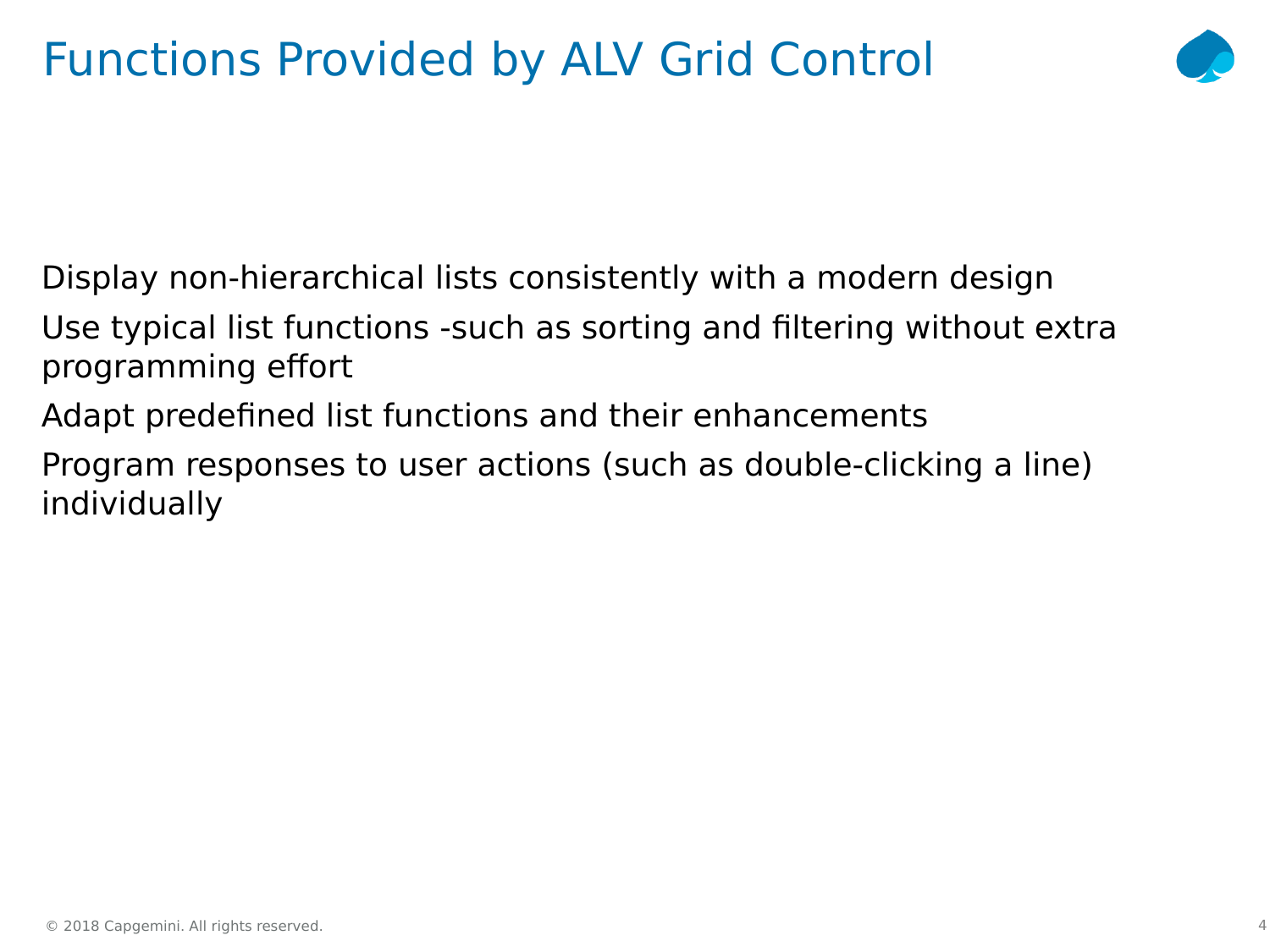

# Functions Provided by ALV Grid Control

Display non-hierarchical lists consistently with a modern design
Use typical list functions -such as sorting and filtering without extra programming effort
Adapt predefined list functions and their enhancements
Program responses to user actions (such as double-clicking a line) individually